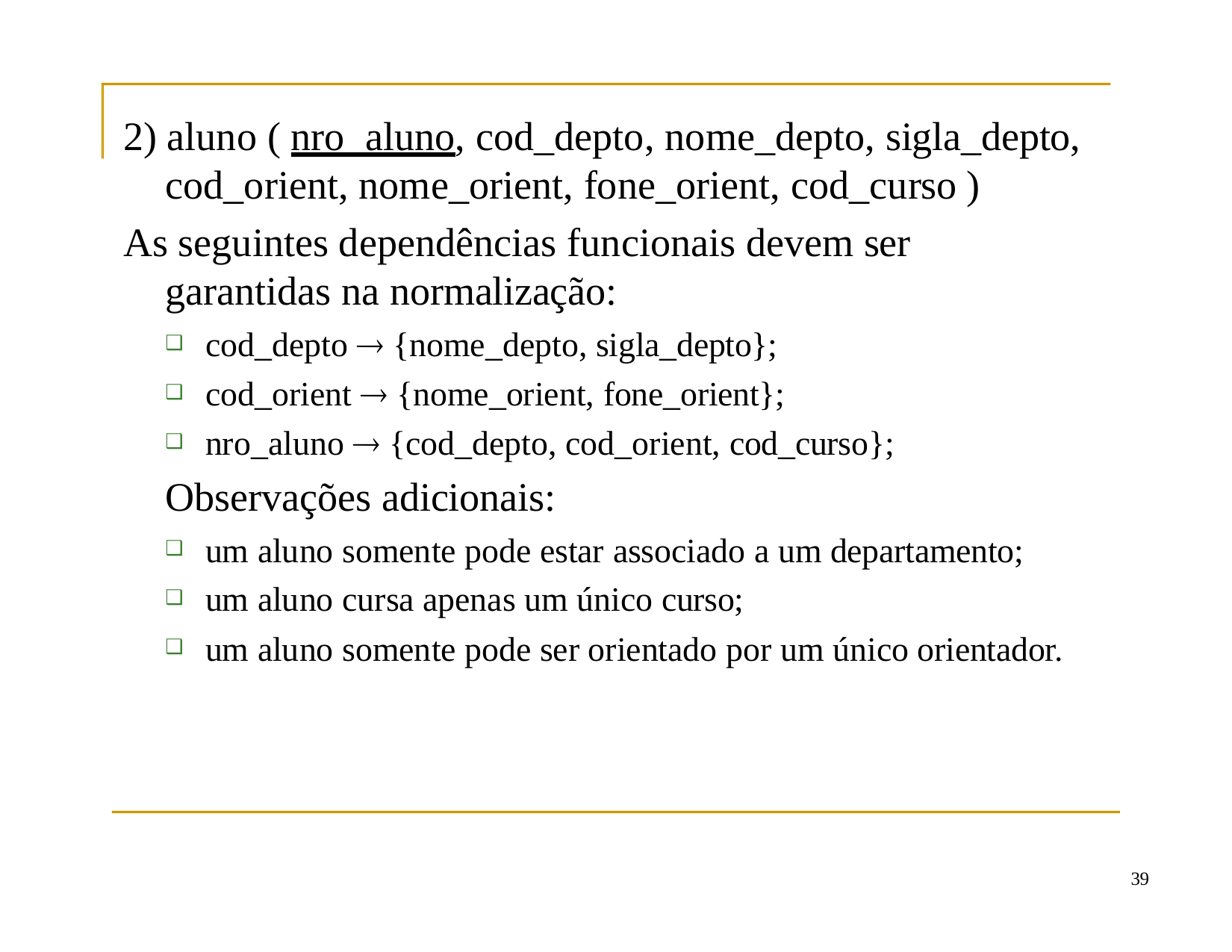

# 2) aluno ( nro_aluno, cod_depto, nome_depto, sigla_depto, cod_orient, nome_orient, fone_orient, cod_curso )
As seguintes dependências funcionais devem ser garantidas na normalização:
cod_depto → {nome_depto, sigla_depto};
cod_orient → {nome_orient, fone_orient};
nro_aluno → {cod_depto, cod_orient, cod_curso};
Observações adicionais:
um aluno somente pode estar associado a um departamento;
um aluno cursa apenas um único curso;
um aluno somente pode ser orientado por um único orientador.

39